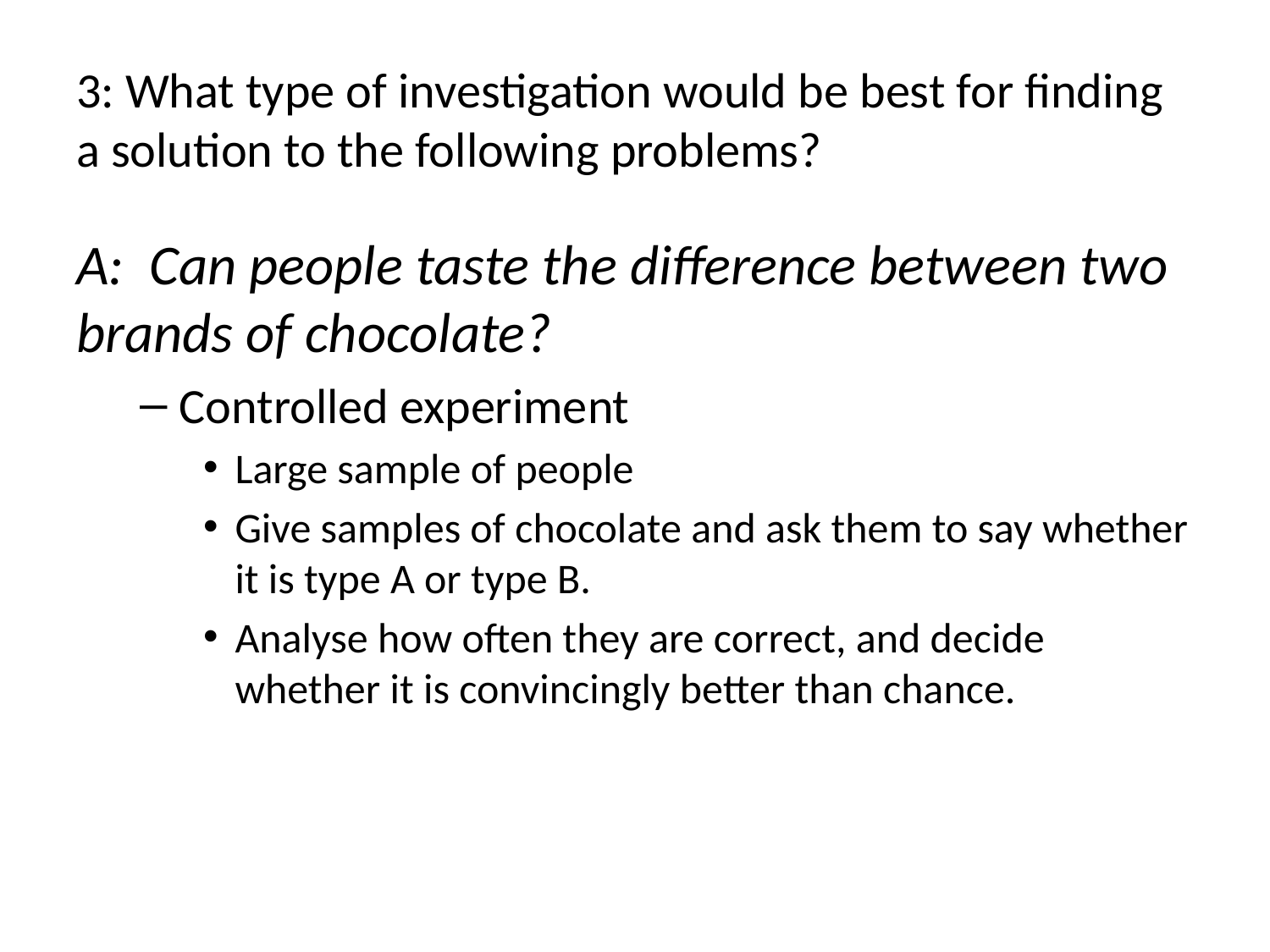

# 3: What type of investigation would be best for finding a solution to the following problems?
A:  Can people taste the difference between two brands of chocolate?
Controlled experiment
Large sample of people
Give samples of chocolate and ask them to say whether it is type A or type B.
Analyse how often they are correct, and decide whether it is convincingly better than chance.